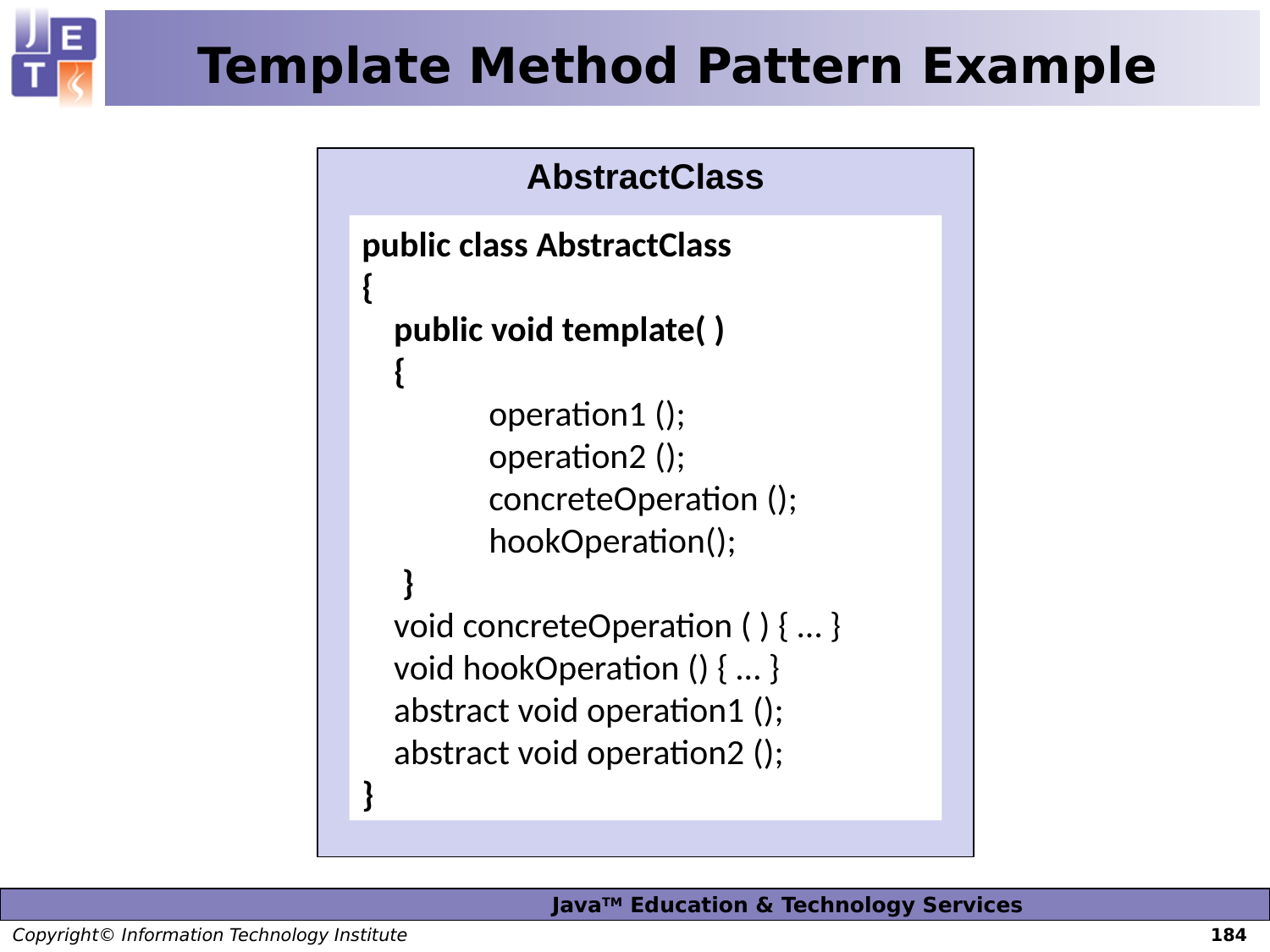

# Template Method Pattern Example
AbstractClass
public class AbstractClass
{
    public void template( )
    {
	operation1 ();
	operation2 ();
	concreteOperation ();
	hookOperation();
     }
    void concreteOperation ( ) { … }
    void hookOperation () { … }
    abstract void operation1 ();
    abstract void operation2 ();
}